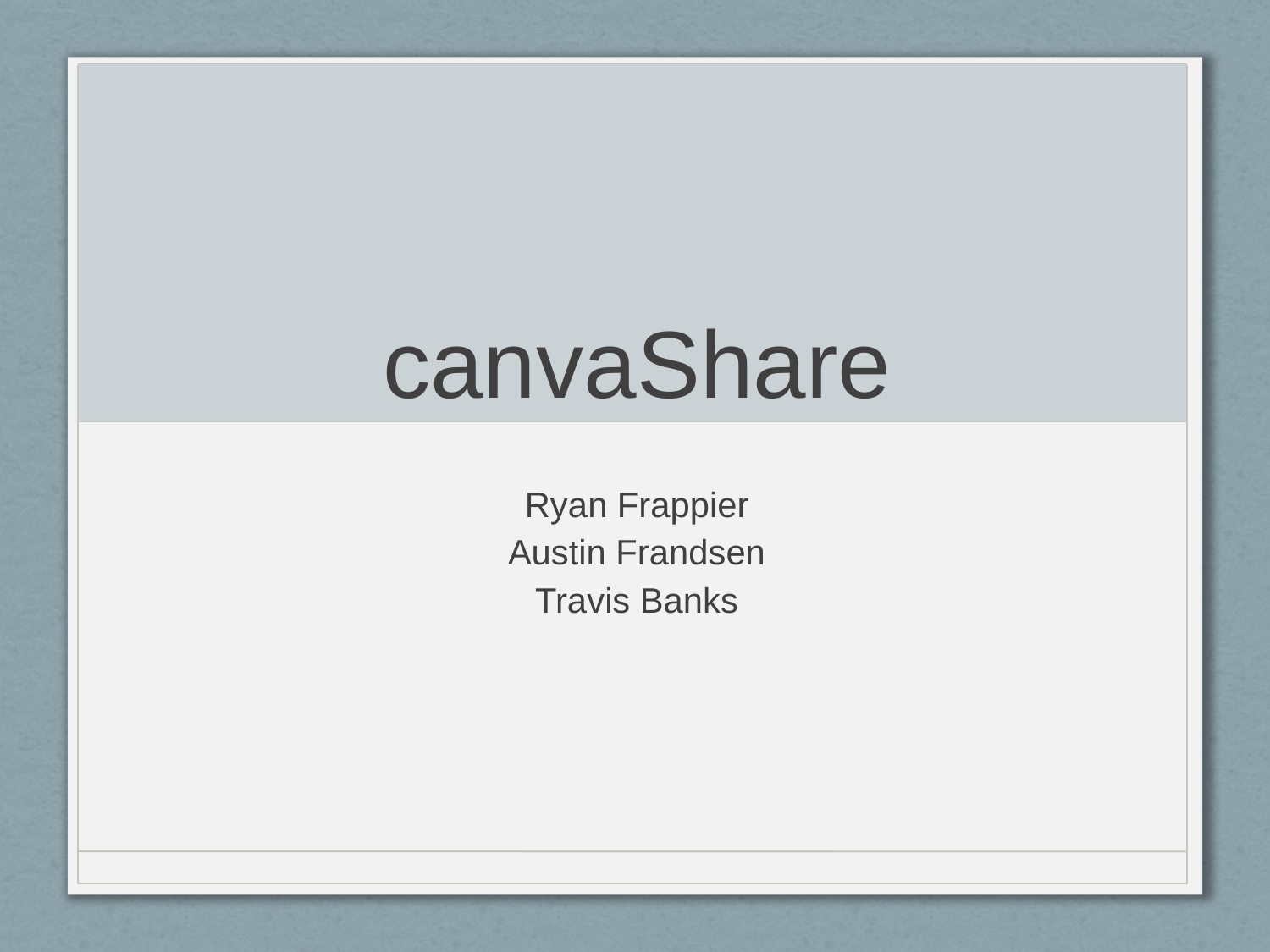

# canvaShare
Ryan Frappier
Austin Frandsen
Travis Banks